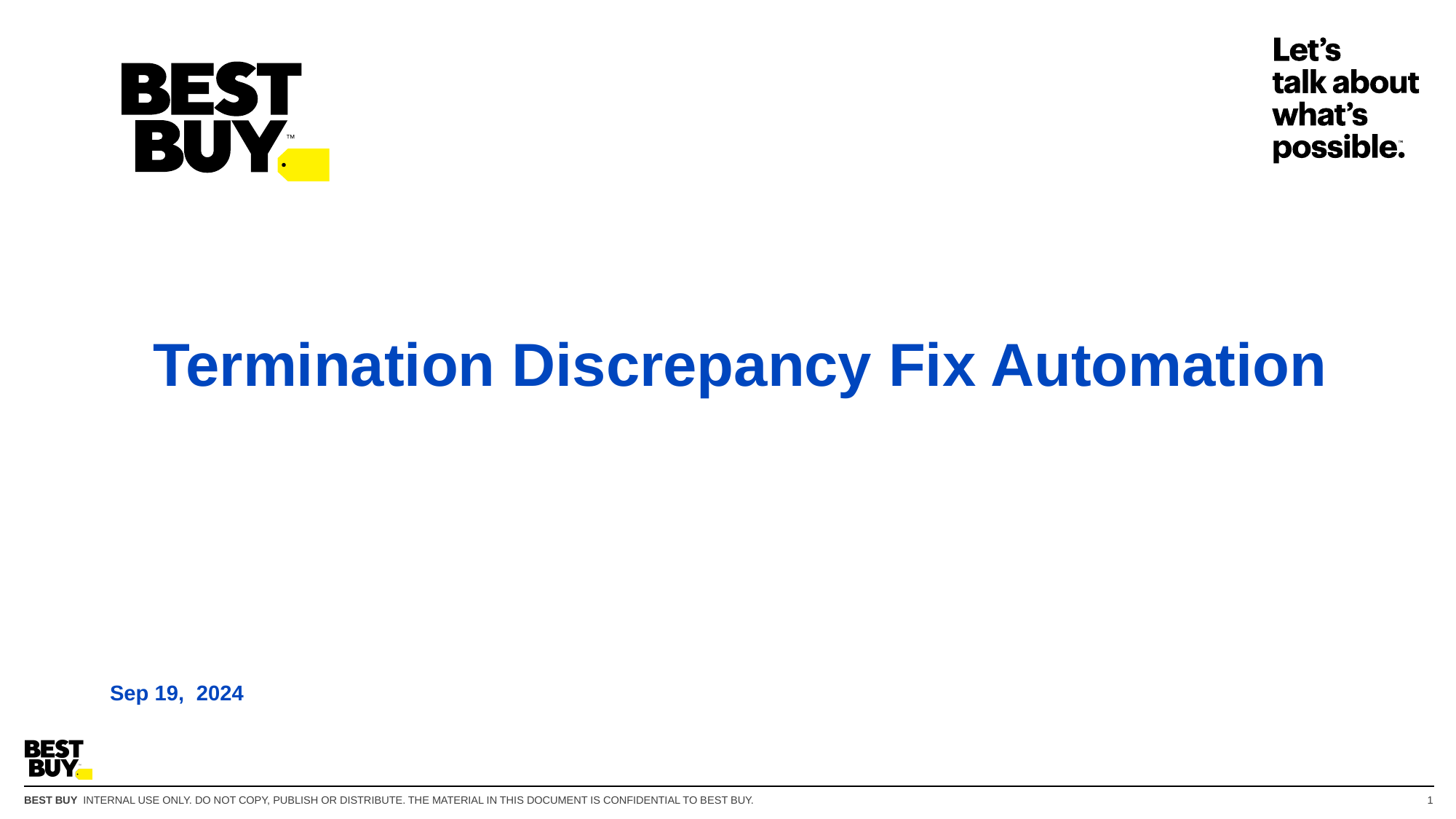

# Termination Discrepancy Fix Automation
Sep 19,  2024
1